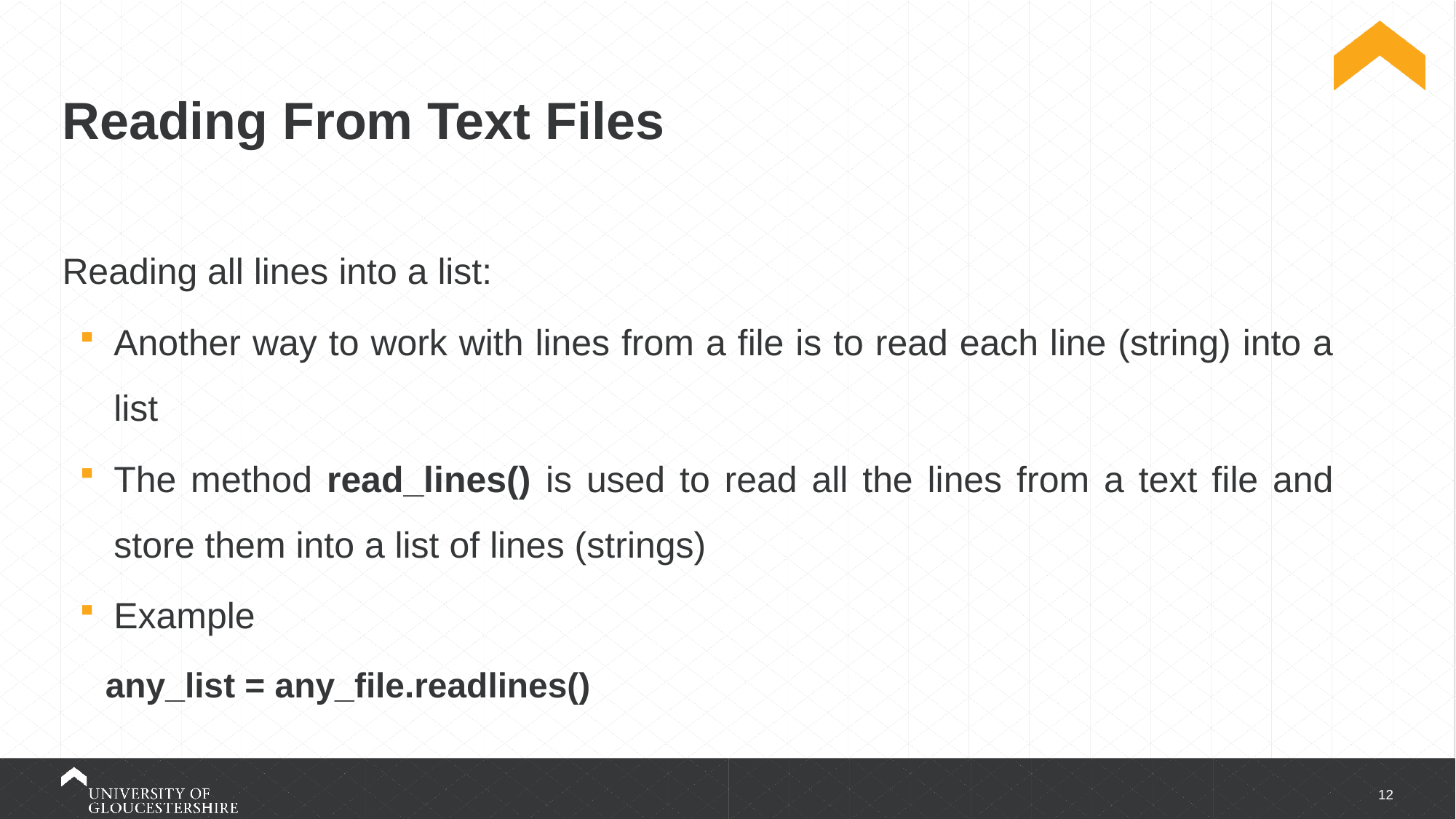

# Reading From Text Files
Reading all lines into a list:
Another way to work with lines from a file is to read each line (string) into a list
The method read_lines() is used to read all the lines from a text file and store them into a list of lines (strings)
Example
any_list = any_file.readlines()